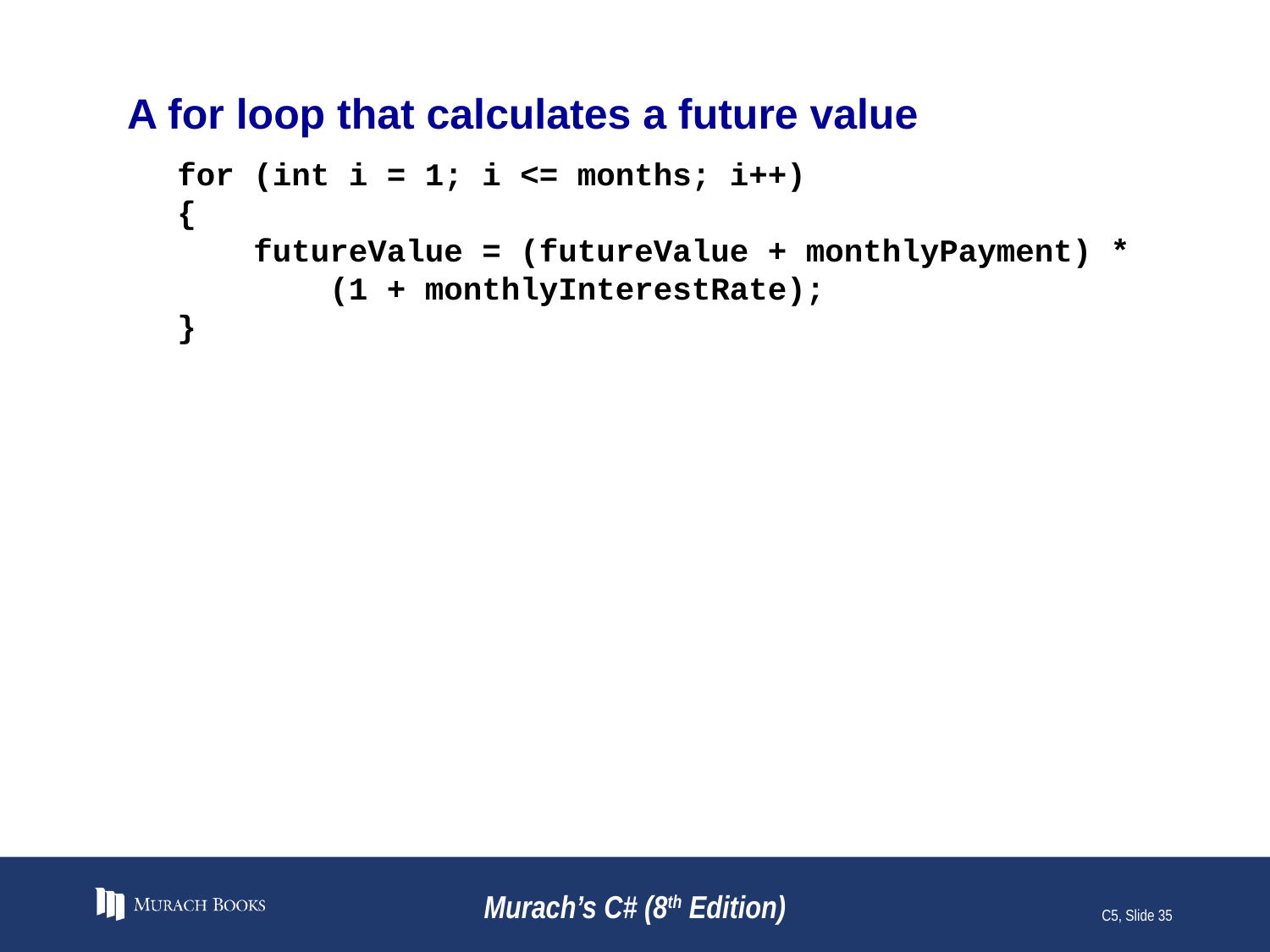

# A for loop that calculates a future value
for (int i = 1; i <= months; i++)
{
    futureValue = (futureValue + monthlyPayment) *
        (1 + monthlyInterestRate);
}

Murach’s C# (8th Edition)

C5, Slide 35